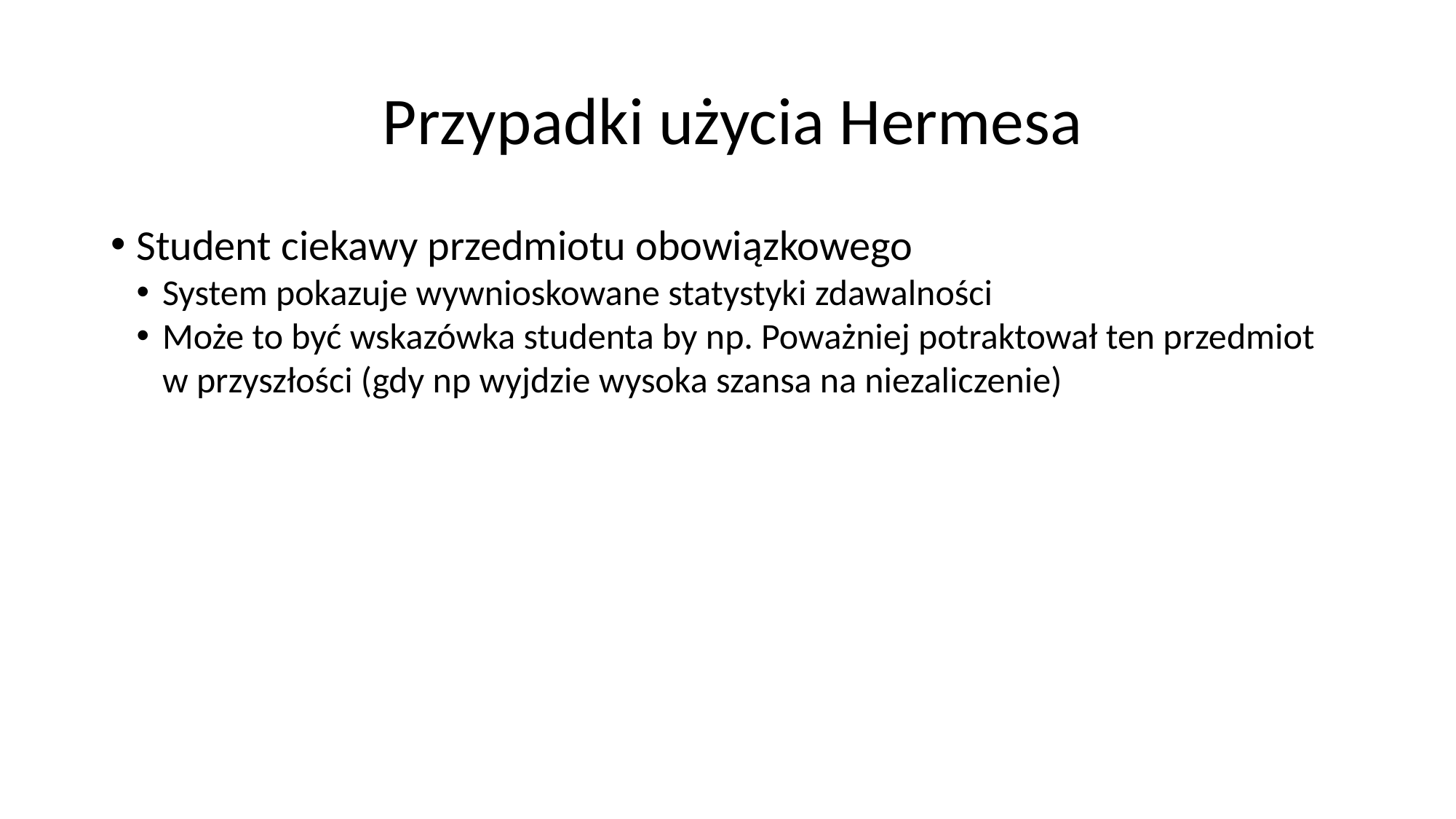

Przypadki użycia Hermesa
Student ciekawy przedmiotu obowiązkowego
System pokazuje wywnioskowane statystyki zdawalności
Może to być wskazówka studenta by np. Poważniej potraktował ten przedmiot w przyszłości (gdy np wyjdzie wysoka szansa na niezaliczenie)